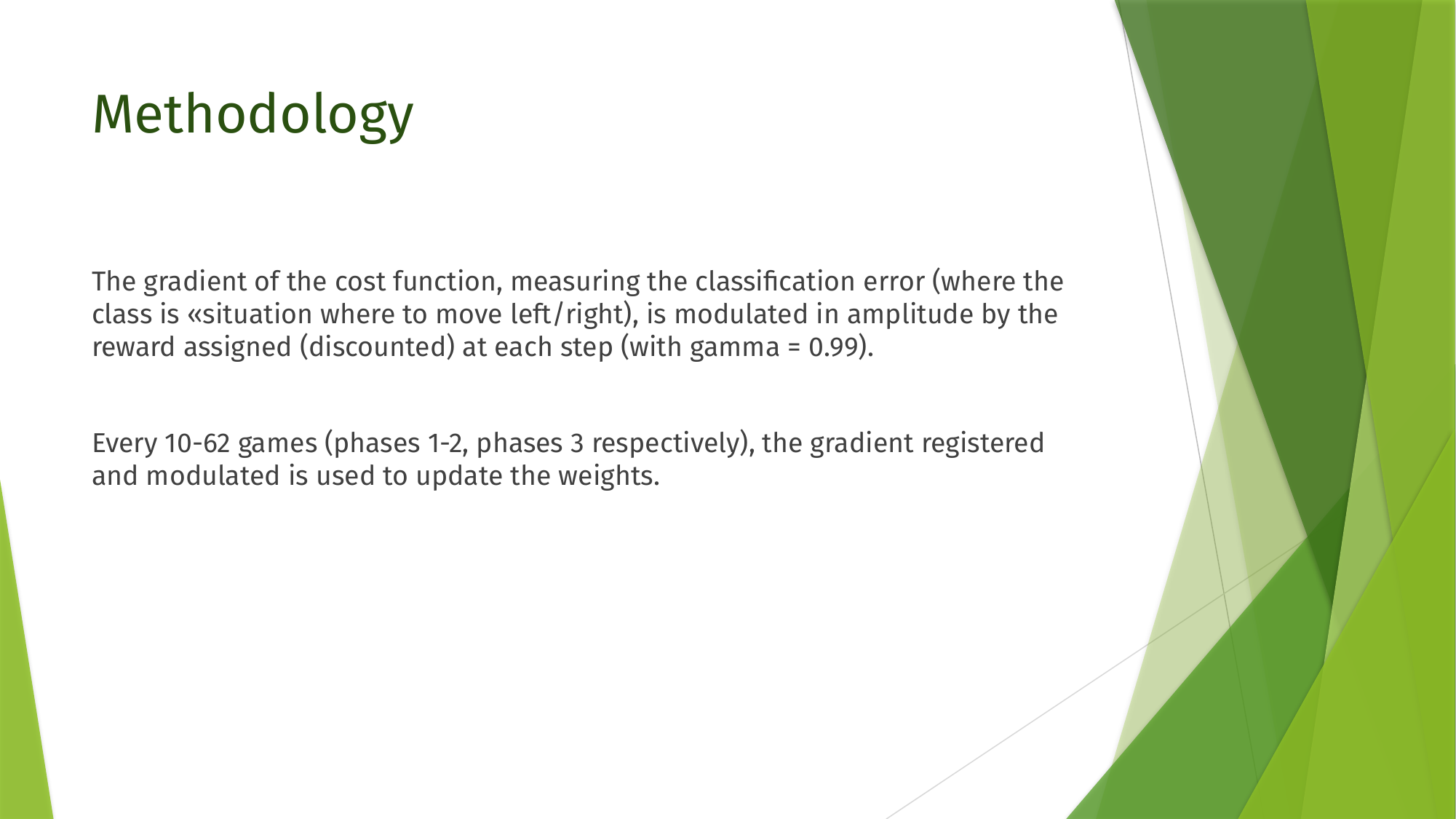

# Methodology
The gradient of the cost function, measuring the classification error (where the class is «situation where to move left/right), is modulated in amplitude by the reward assigned (discounted) at each step (with gamma = 0.99).

Every 10-62 games (phases 1-2, phases 3 respectively), the gradient registered and modulated is used to update the weights.